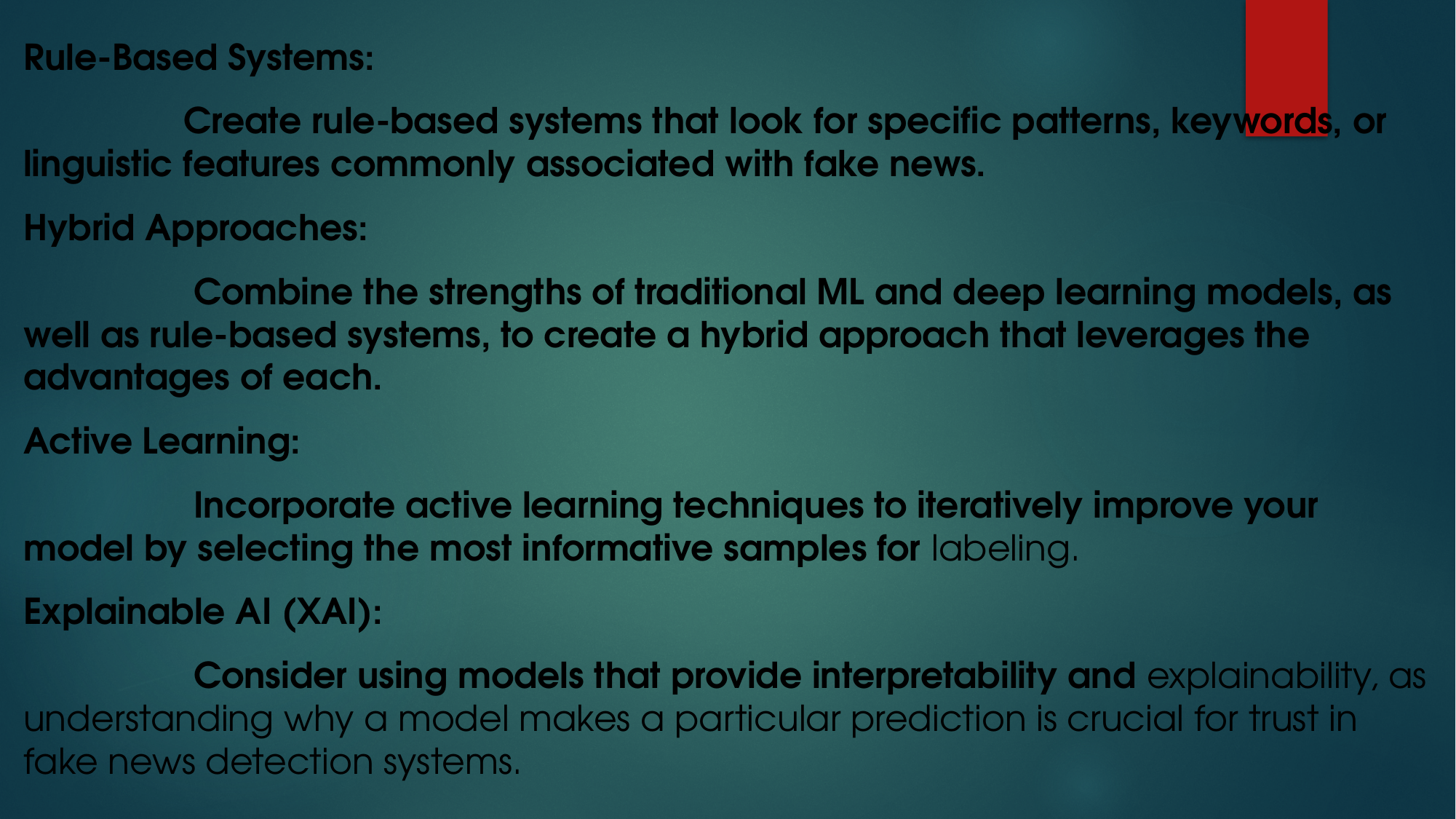

Rule-Based Systems:
                Create rule-based systems that look for specific patterns, keywords, or linguistic features commonly associated with fake news.
Hybrid Approaches:
                 Combine the strengths of traditional ML and deep learning models, as well as rule-based systems, to create a hybrid approach that leverages the advantages of each.
Active Learning:
                 Incorporate active learning techniques to iteratively improve your model by selecting the most informative samples for labeling.
Explainable AI (XAI):
                 Consider using models that provide interpretability and explainability, as understanding why a model makes a particular prediction is crucial for trust in fake news detection systems.